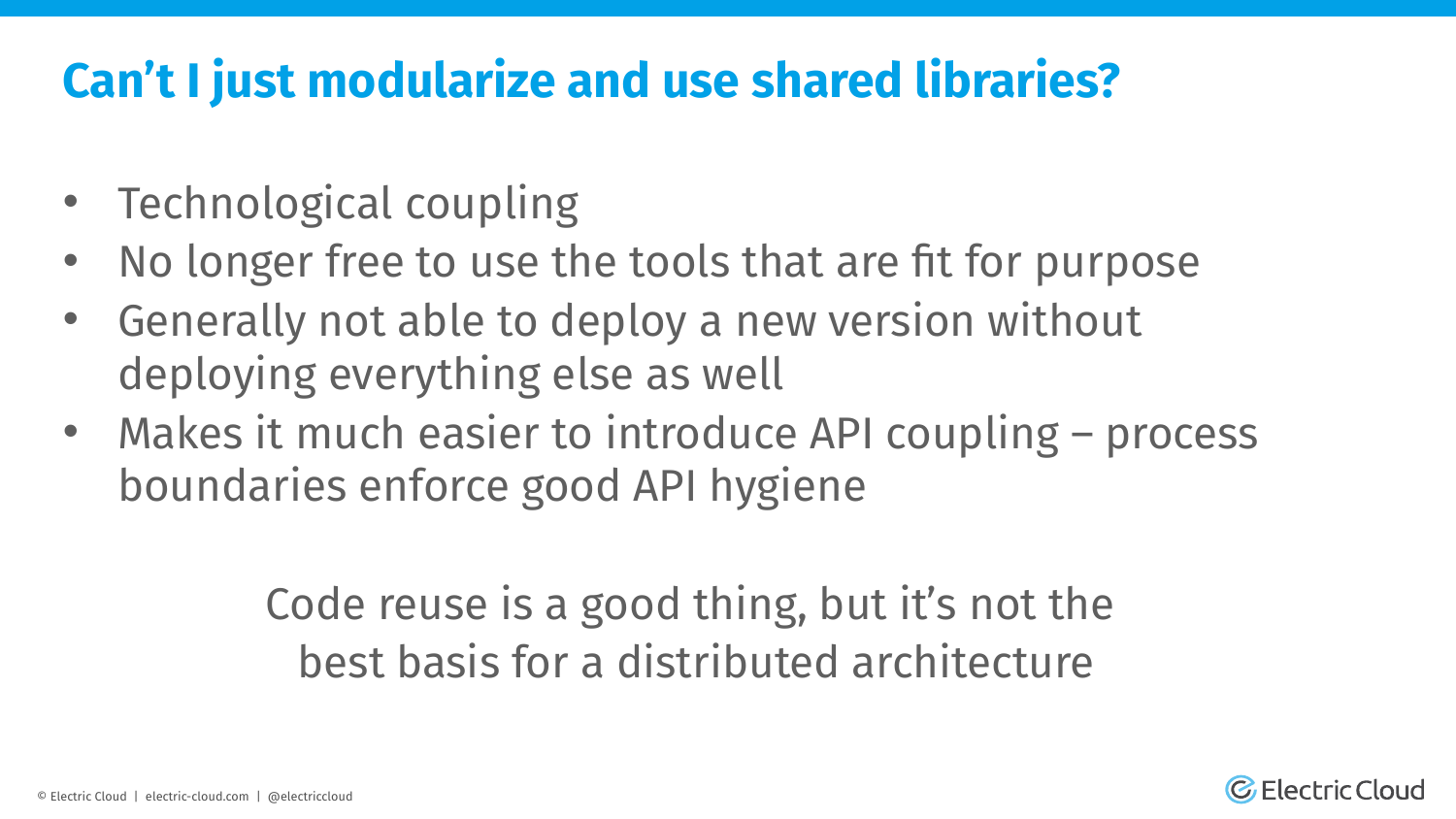

# Can’t I just modularize and use shared libraries?
Technological coupling
No longer free to use the tools that are fit for purpose
Generally not able to deploy a new version without deploying everything else as well
Makes it much easier to introduce API coupling – process boundaries enforce good API hygiene

Code reuse is a good thing, but it’s not the
best basis for a distributed architecture